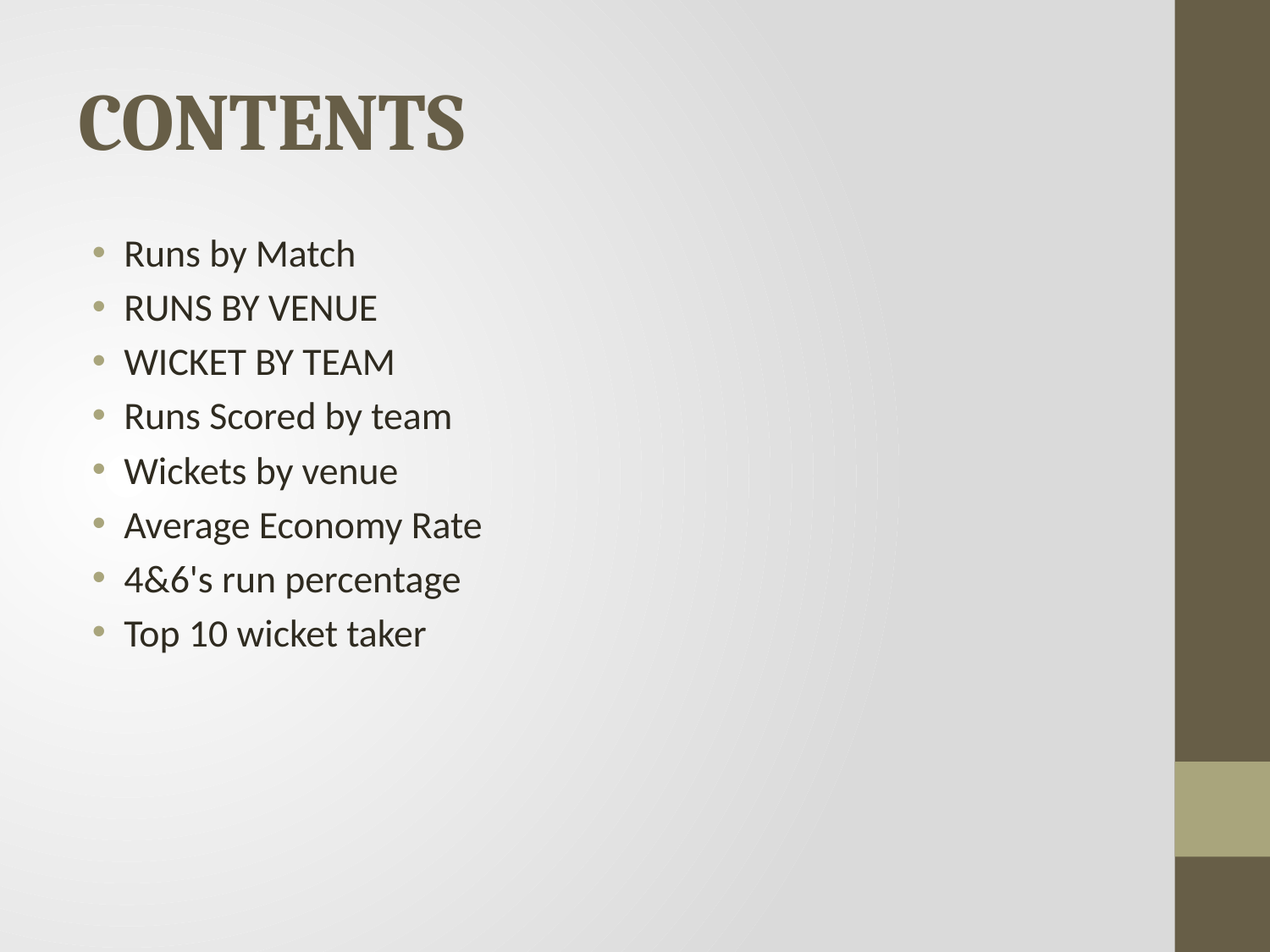

# CONTENTS
Runs by Match
RUNS BY VENUE
WICKET BY TEAM
Runs Scored by team
Wickets by venue
Average Economy Rate
4&6's run percentage
Top 10 wicket taker